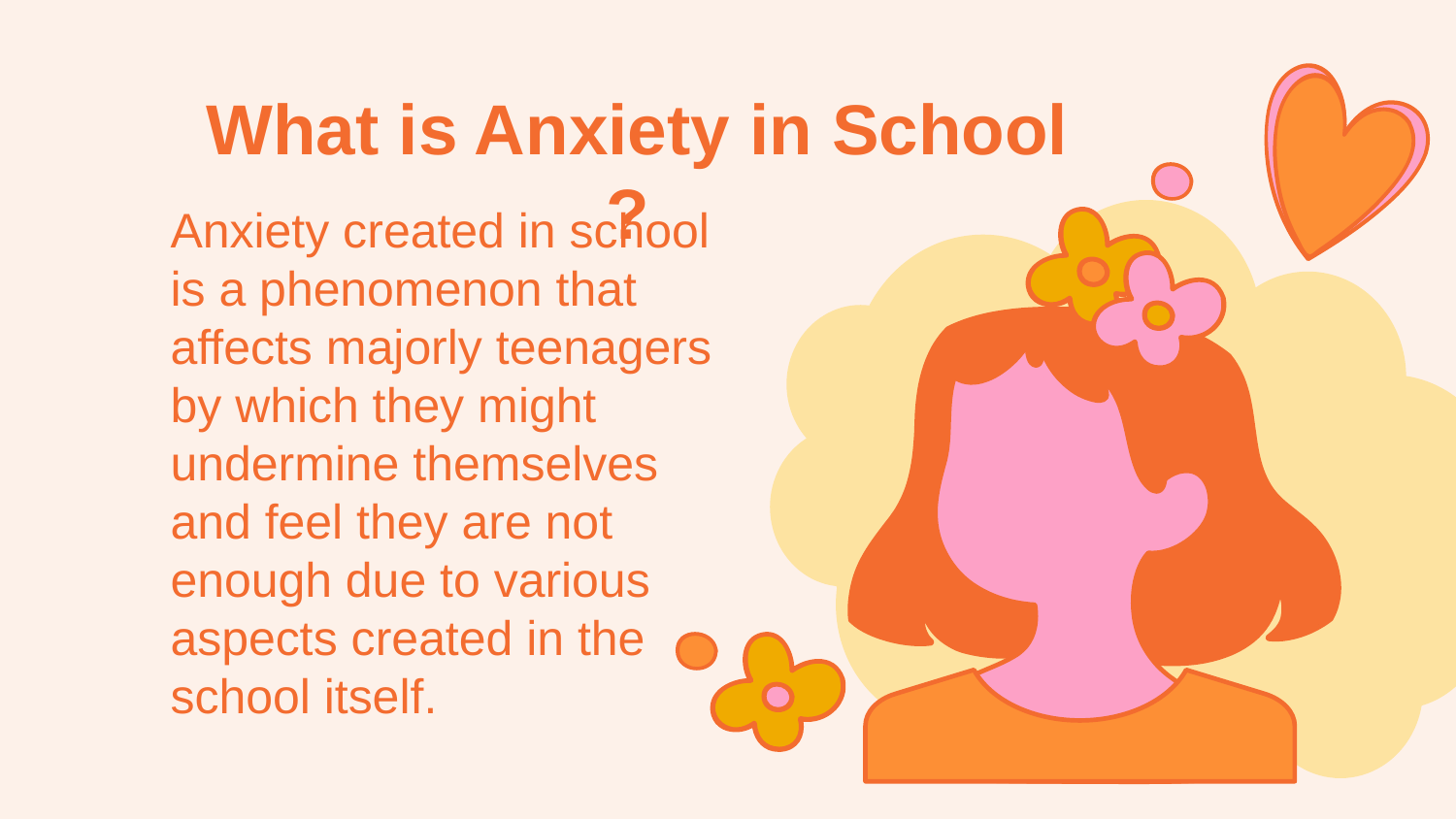

What is Anxiety in School ?

Anxiety created in school is a phenomenon that affects majorly teenagers by which they might undermine themselves and feel they are not enough due to various aspects created in the school itself.